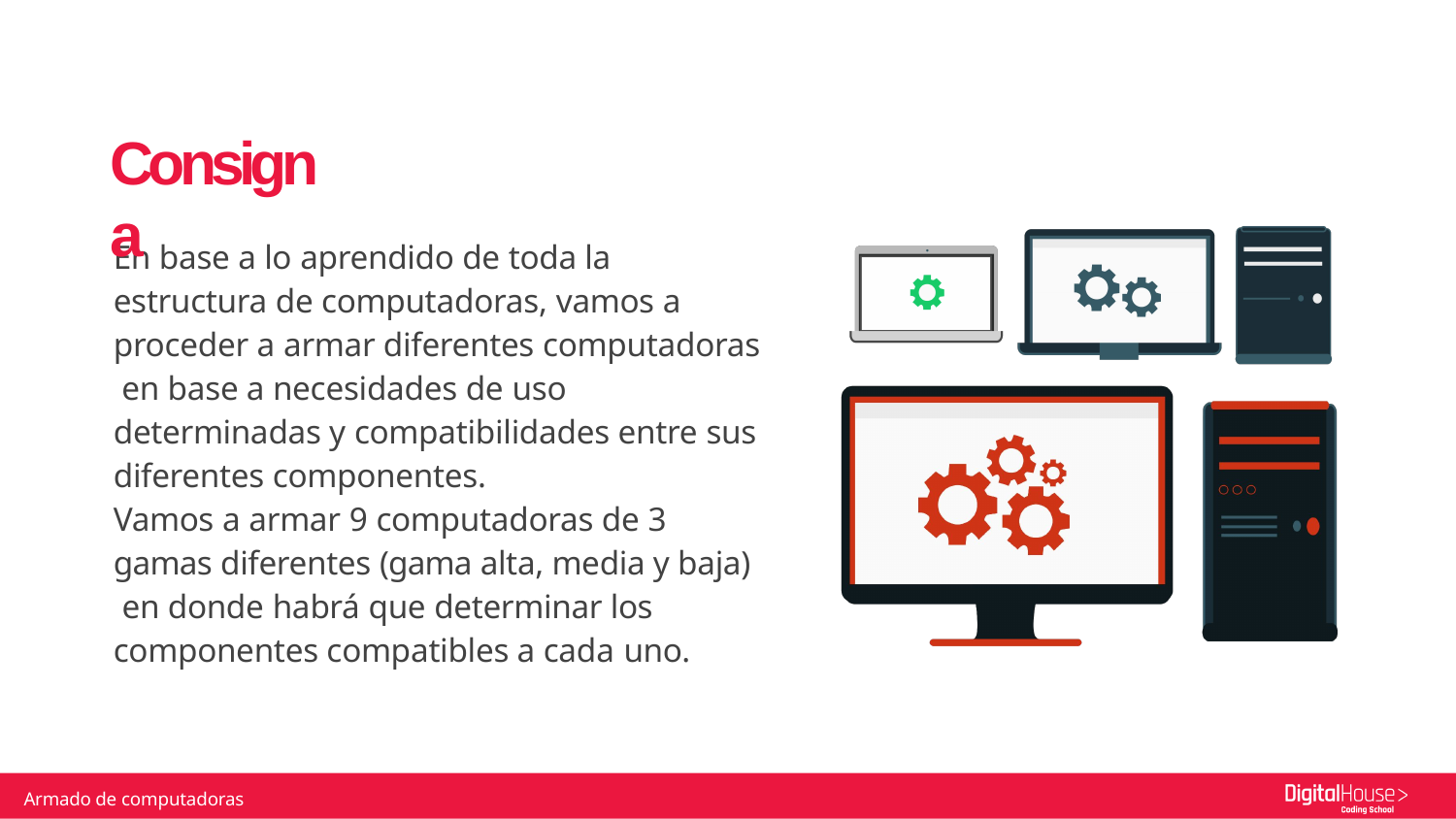

# Consigna

En base a lo aprendido de toda la  estructura de computadoras, vamos a  proceder a armar diferentes computadoras  en base a necesidades de uso  determinadas y compatibilidades entre sus  diferentes componentes.
Vamos a armar 9 computadoras de 3  gamas diferentes (gama alta, media y baja)  en donde habrá que determinar los  componentes compatibles a cada uno.
Armado de computadoras